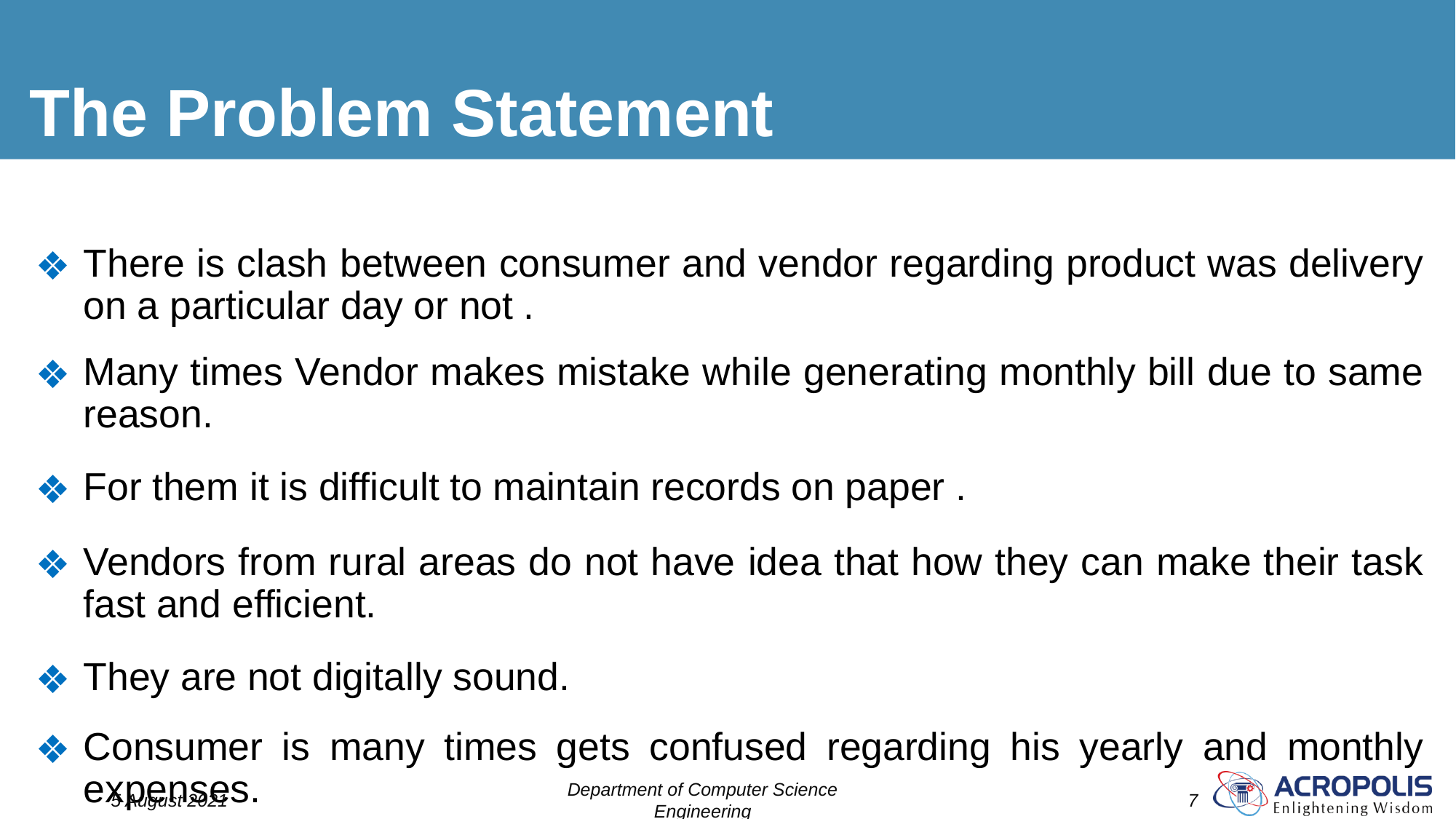

# The Problem Statement

There is clash between consumer and vendor regarding product was delivery on a particular day or not .

Many times Vendor makes mistake while generating monthly bill due to same reason.

For them it is difficult to maintain records on paper .

Vendors from rural areas do not have idea that how they can make their task fast and efficient.

They are not digitally sound.

Consumer is many times gets confused regarding his yearly and monthly expenses.

5 August 2021
Department of Computer Science Engineering
7